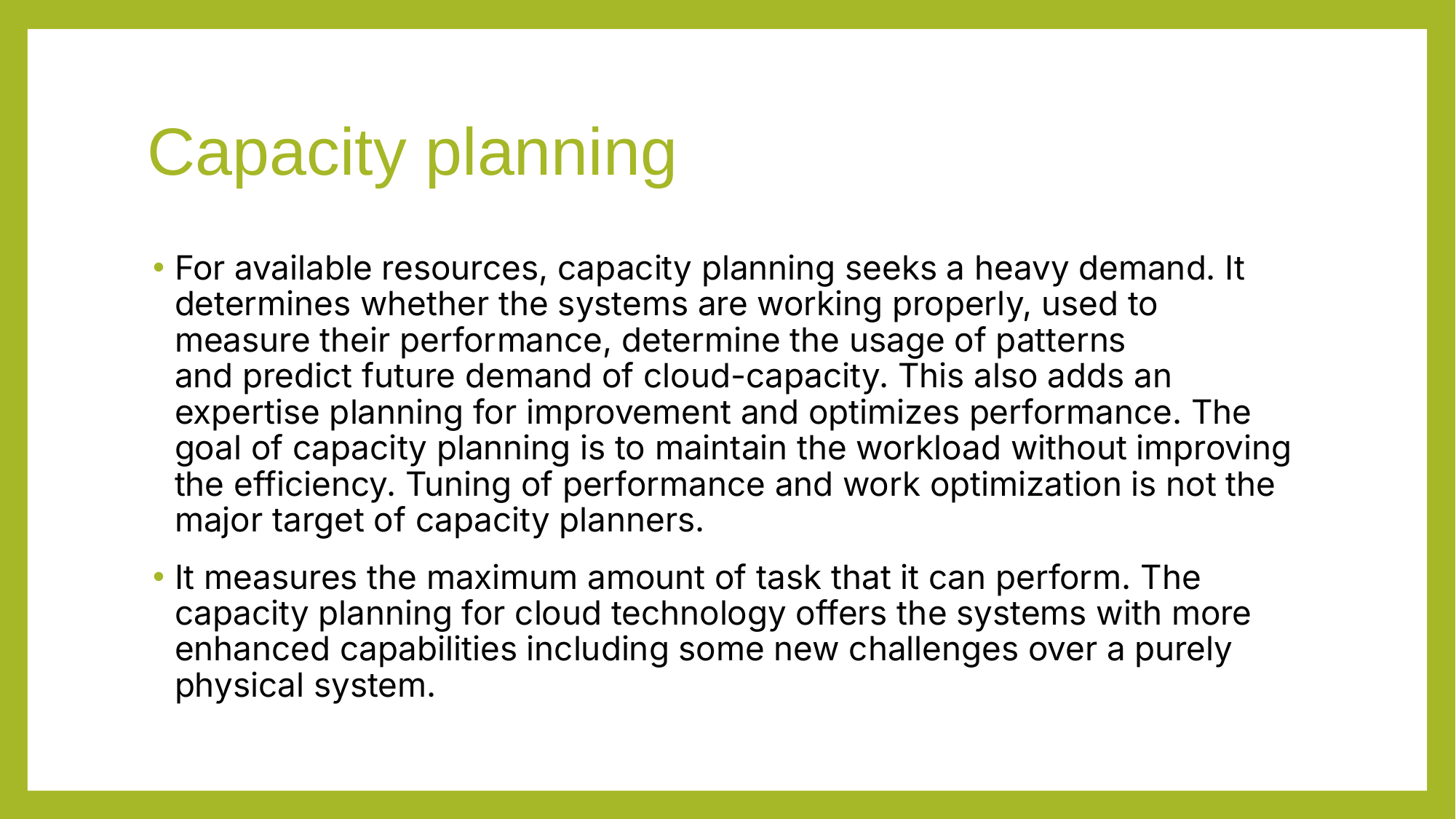

# Capacity planning
For available resources, capacity planning seeks a heavy demand. It determines whether the systems are working properly, used to measure their performance, determine the usage of patterns and predict future demand of cloud-capacity. This also adds an expertise planning for improvement and optimizes performance. The goal of capacity planning is to maintain the workload without improving the efficiency. Tuning of performance and work optimization is not the major target of capacity planners.
It measures the maximum amount of task that it can perform. The capacity planning for cloud technology offers the systems with more enhanced capabilities including some new challenges over a purely physical system.